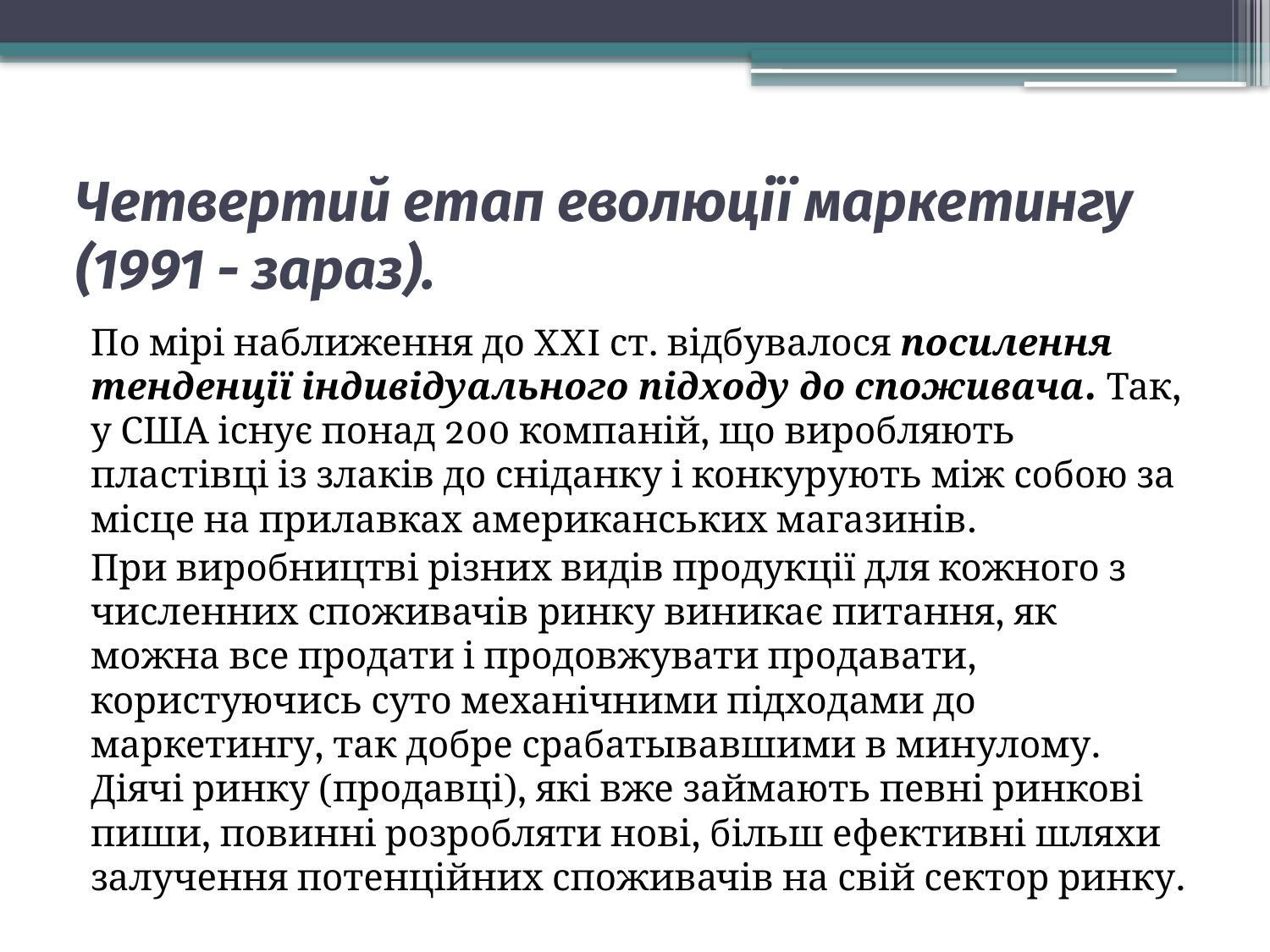

# Четвертий етап еволюції маркетингу (1991 - зараз).
По мірі наближення до XXI ст. відбувалося посилення тенденції індивідуального підходу до споживача. Так, у США існує понад 200 компаній, що виробляють пластівці із злаків до сніданку і конкурують між собою за місце на прилавках американських магазинів.
При виробництві різних видів продукції для кожного з численних споживачів ринку виникає питання, як можна все продати і продовжувати продавати, користуючись суто механічними підходами до маркетингу, так добре срабатывавшими в минулому. Діячі ринку (продавці), які вже займають певні ринкові пиши, повинні розробляти нові, більш ефективні шляхи залучення потенційних споживачів на свій сектор ринку.